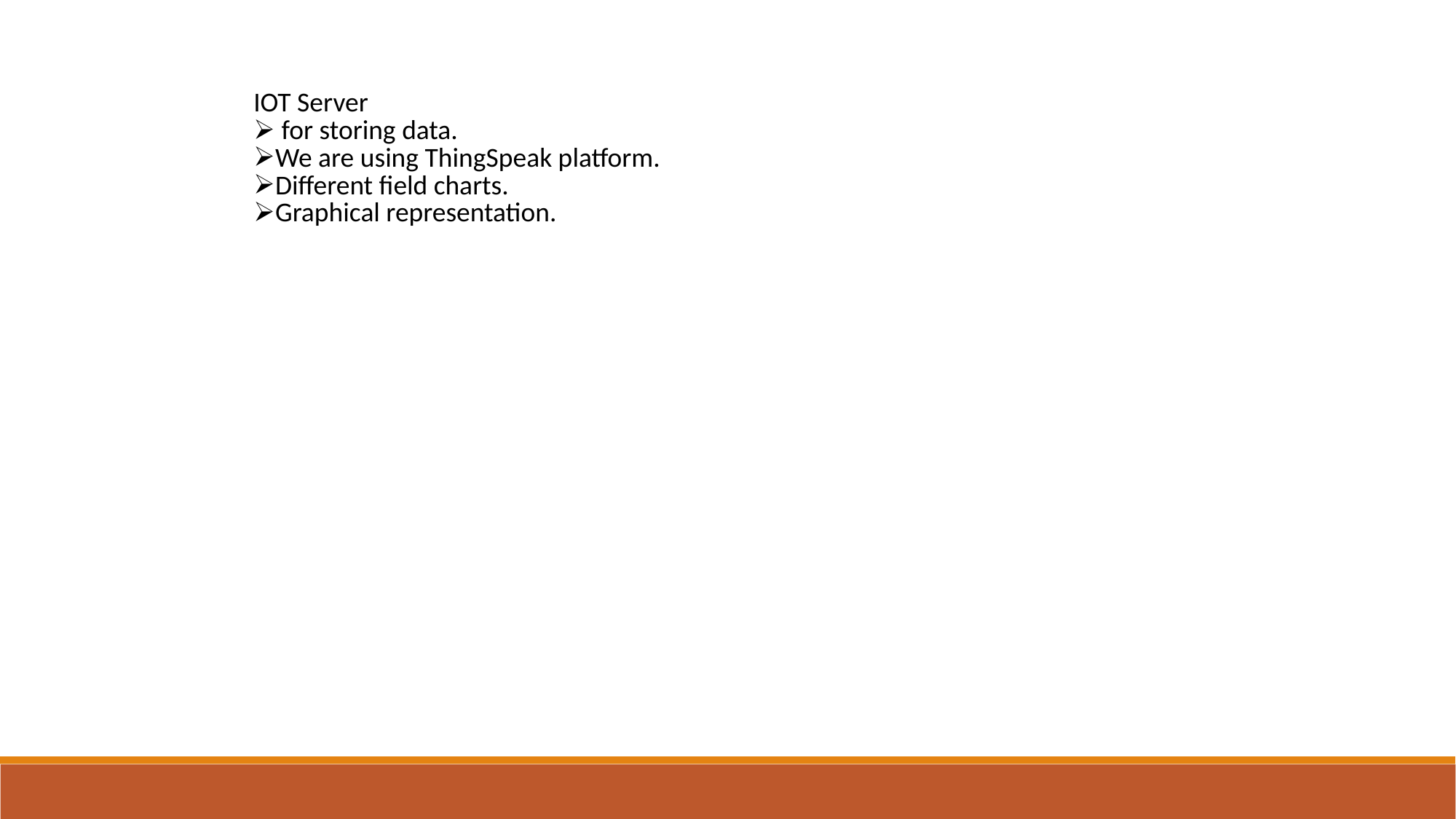

| IOT Server for storing data. We are using ThingSpeak platform. Different field charts. Graphical representation. |
| --- |